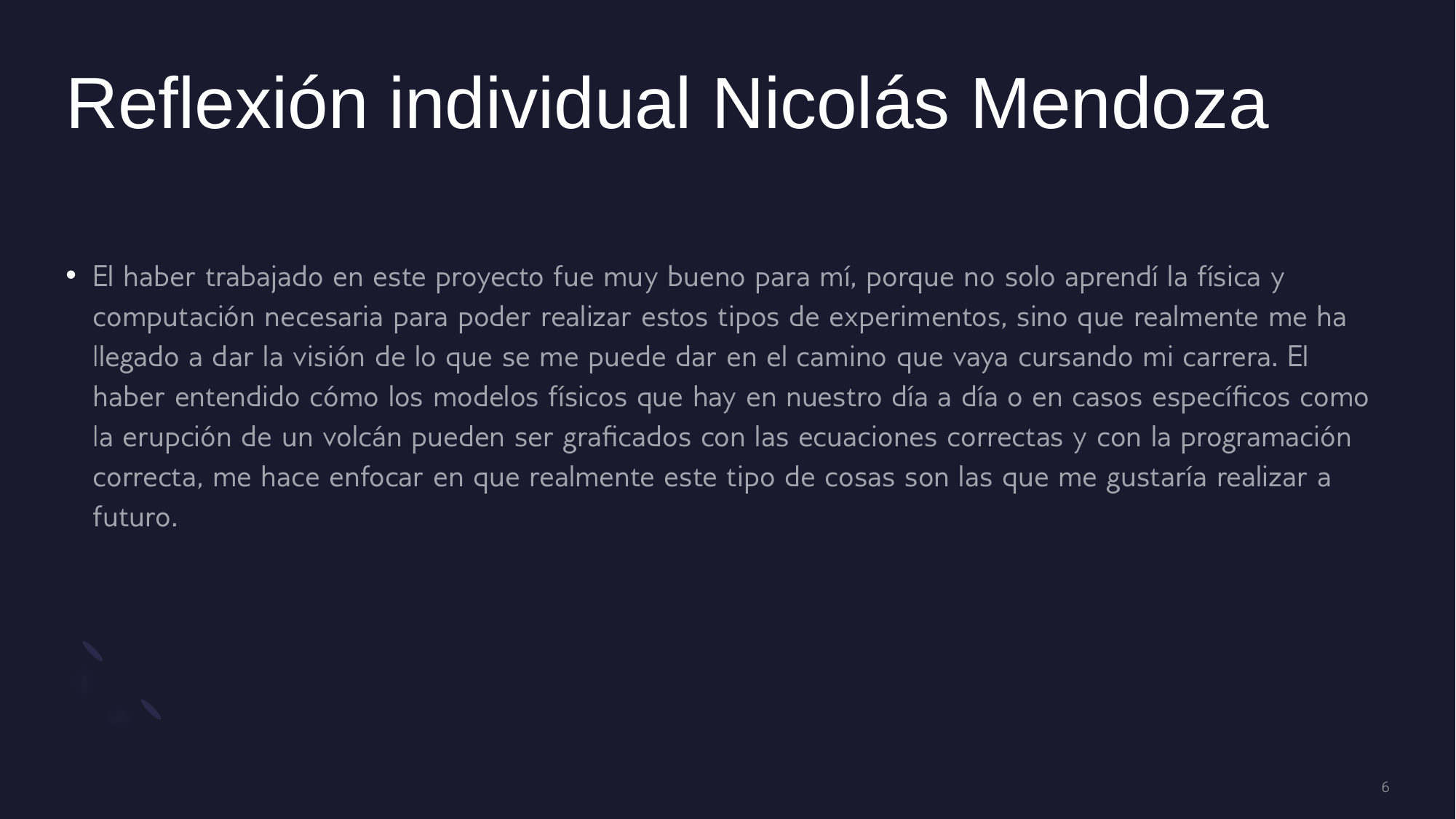

# Reflexión individual Nicolás Mendoza
El haber trabajado en este proyecto fue muy bueno para mí, porque no solo aprendí la física y computación necesaria para poder realizar estos tipos de experimentos, sino que realmente me ha llegado a dar la visión de lo que se me puede dar en el camino que vaya cursando mi carrera. El haber entendido cómo los modelos físicos que hay en nuestro día a día o en casos específicos como la erupción de un volcán pueden ser graficados con las ecuaciones correctas y con la programación correcta, me hace enfocar en que realmente este tipo de cosas son las que me gustaría realizar a futuro.
6